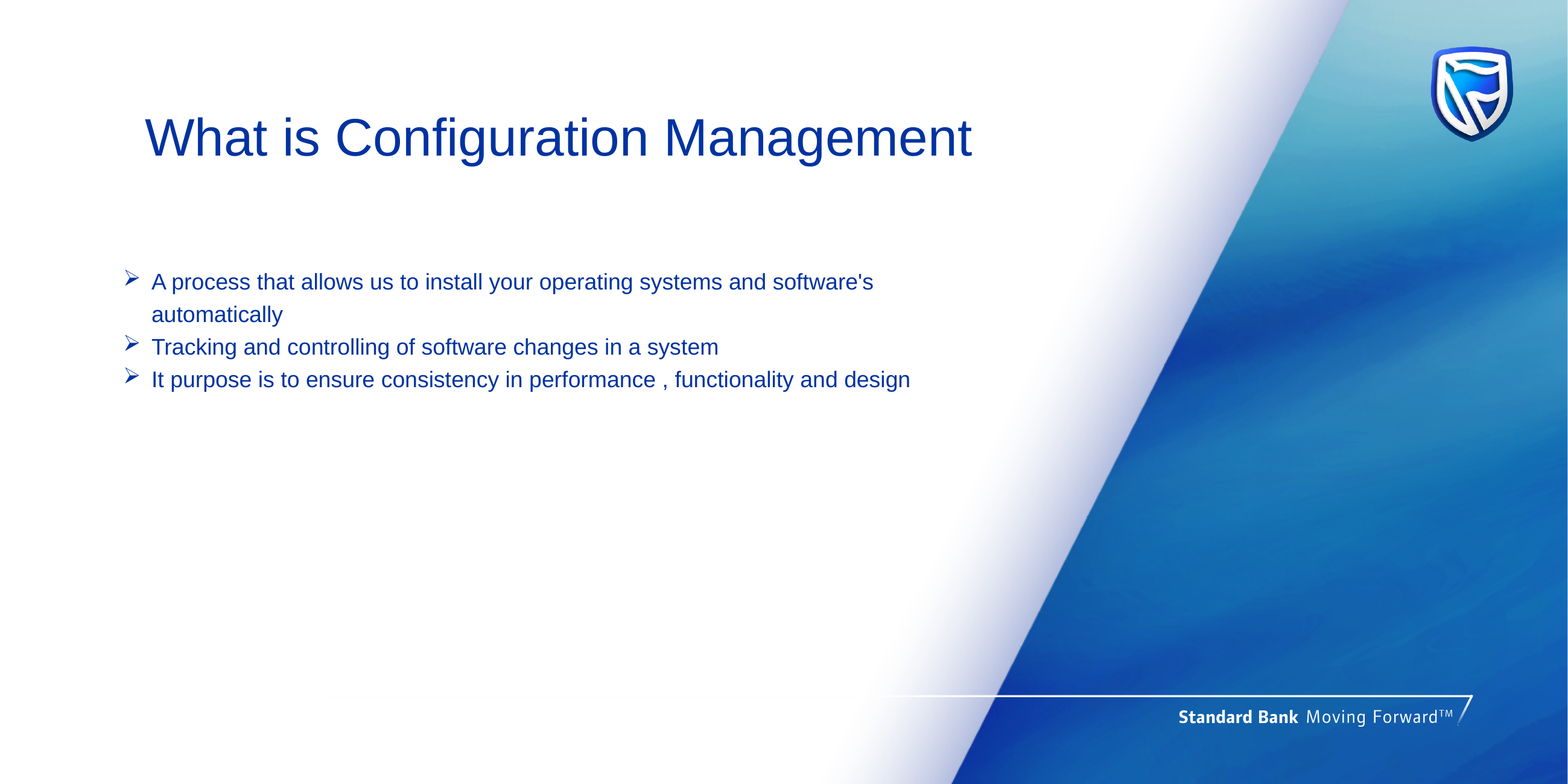

# What is Configuration Management
A process that allows us to install your operating systems and software's automatically
Tracking and controlling of software changes in a system
It purpose is to ensure consistency in performance , functionality and design